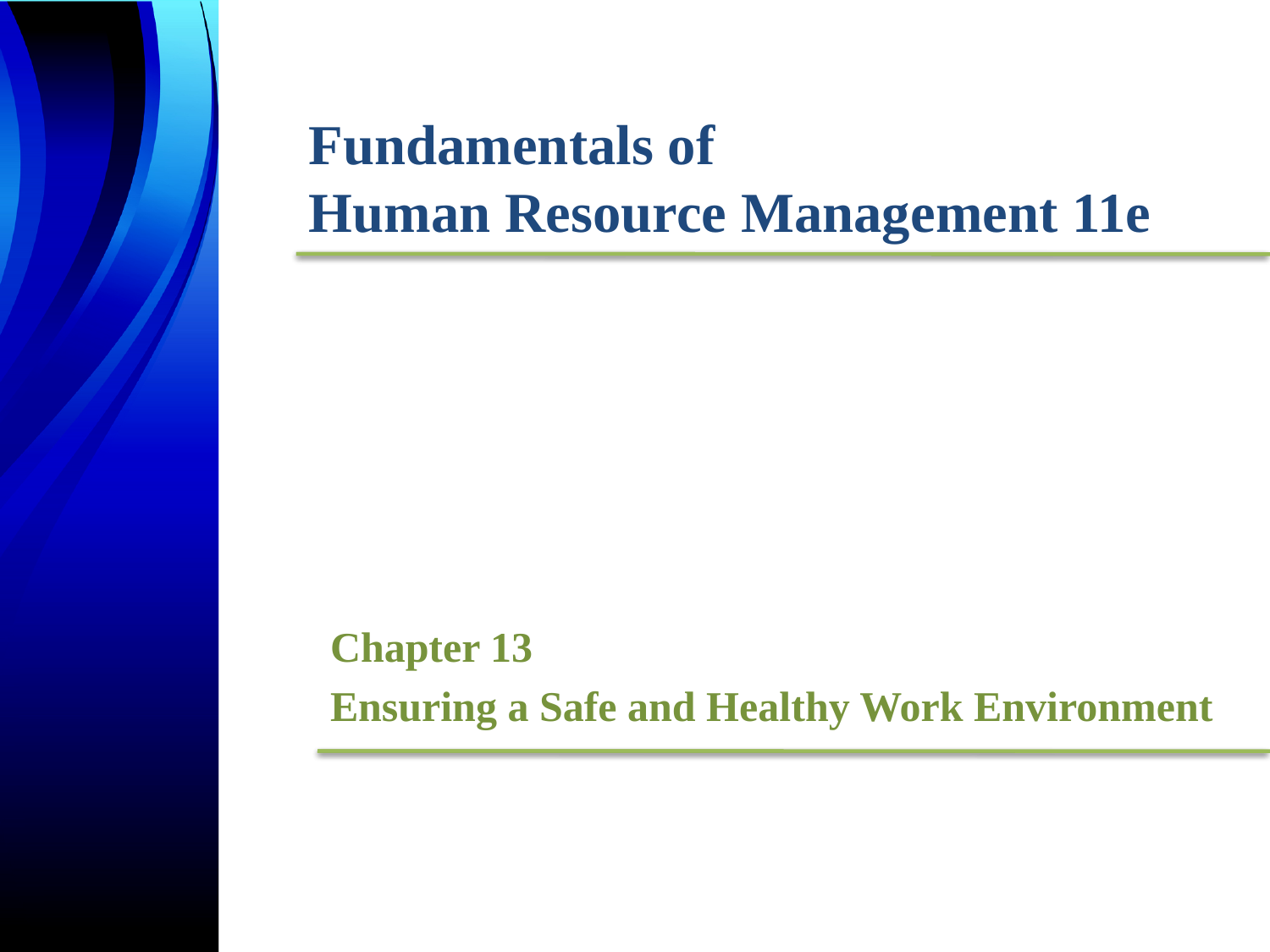

Chapter 13
Ensuring a Safe and Healthy Work Environment